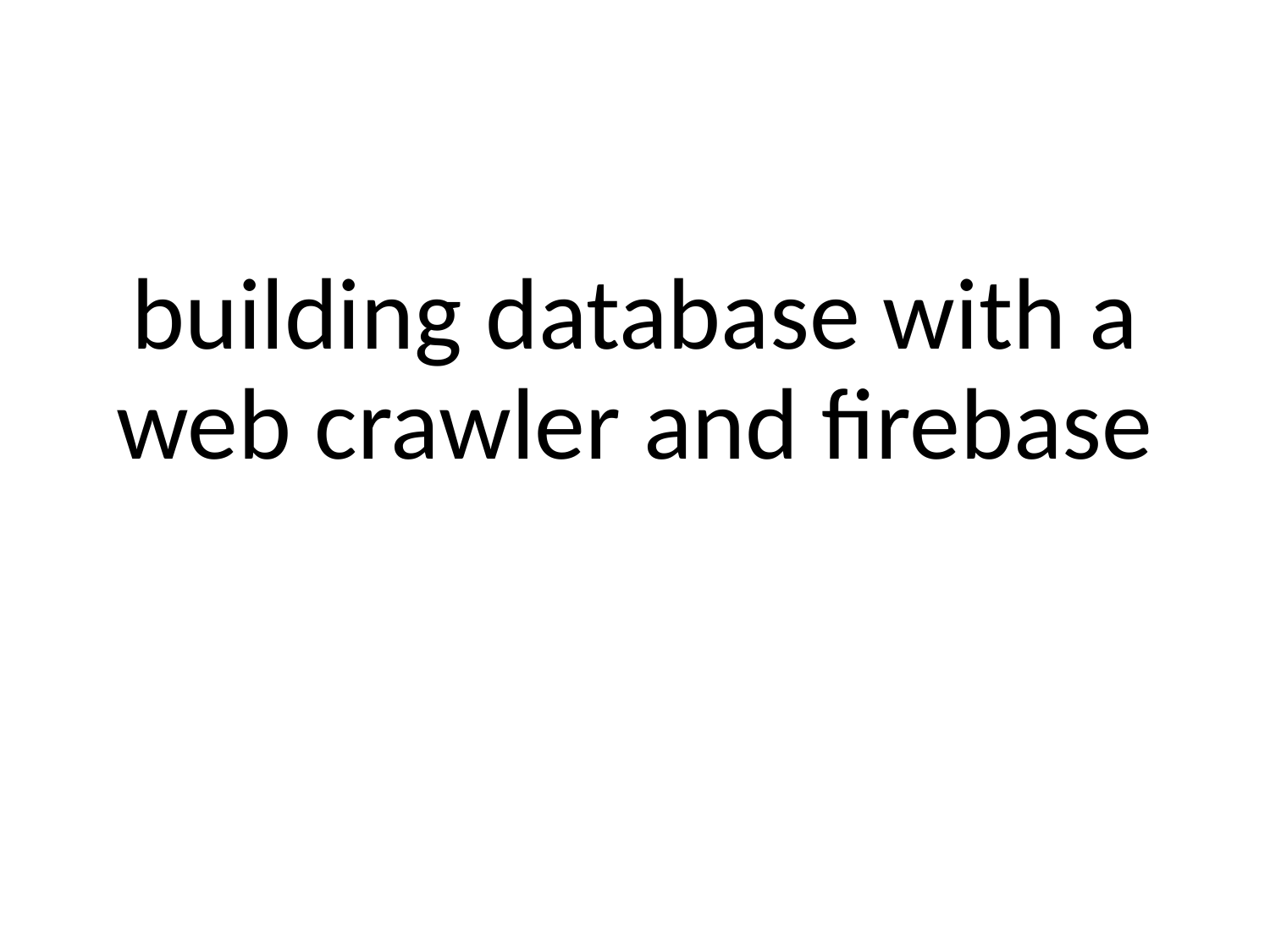

# building database with a web crawler and firebase